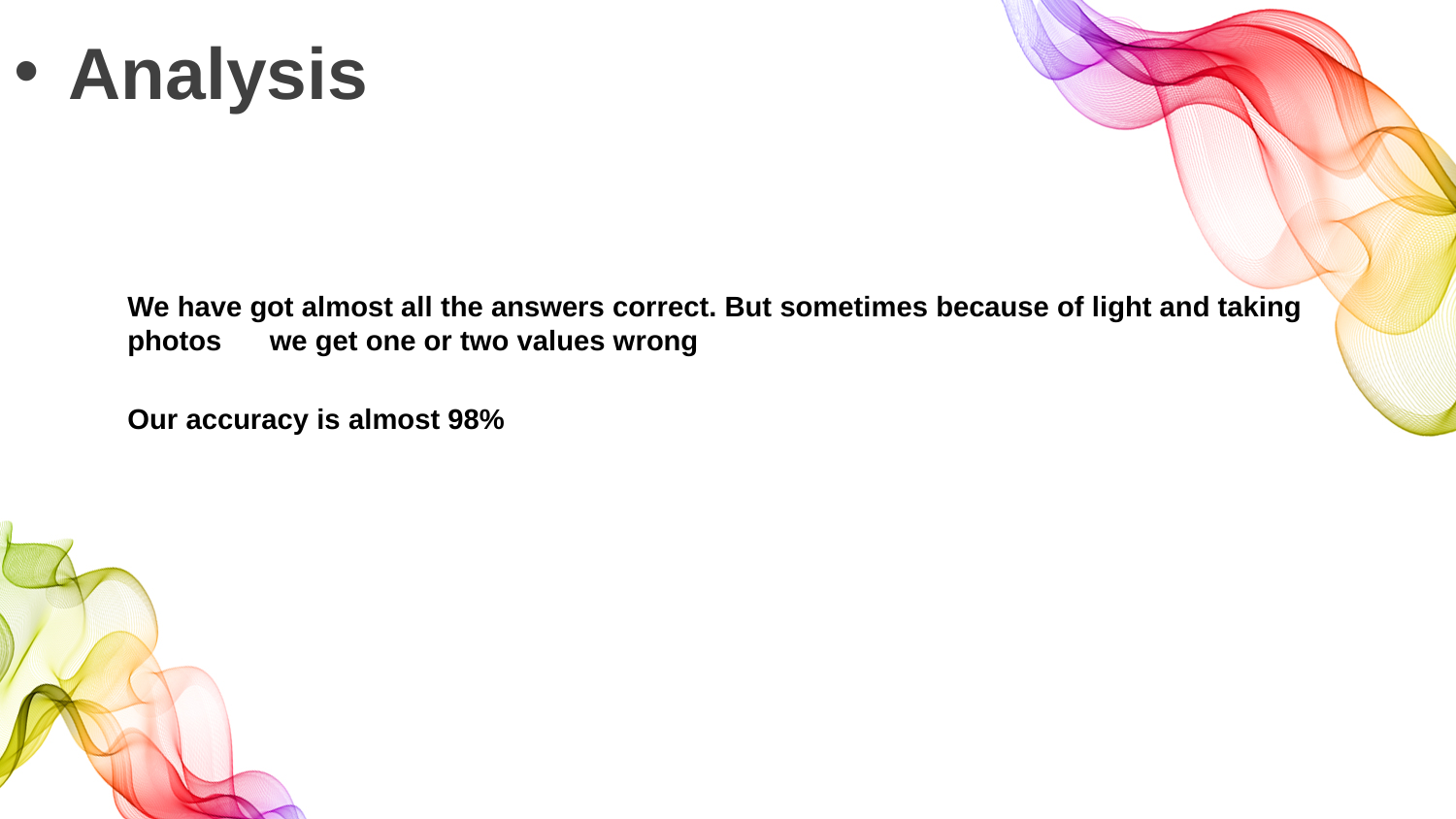

# Analysis

We have got almost all the answers correct. But sometimes because of light and taking photos      we get one or two values wrong

Our accuracy is almost 98%